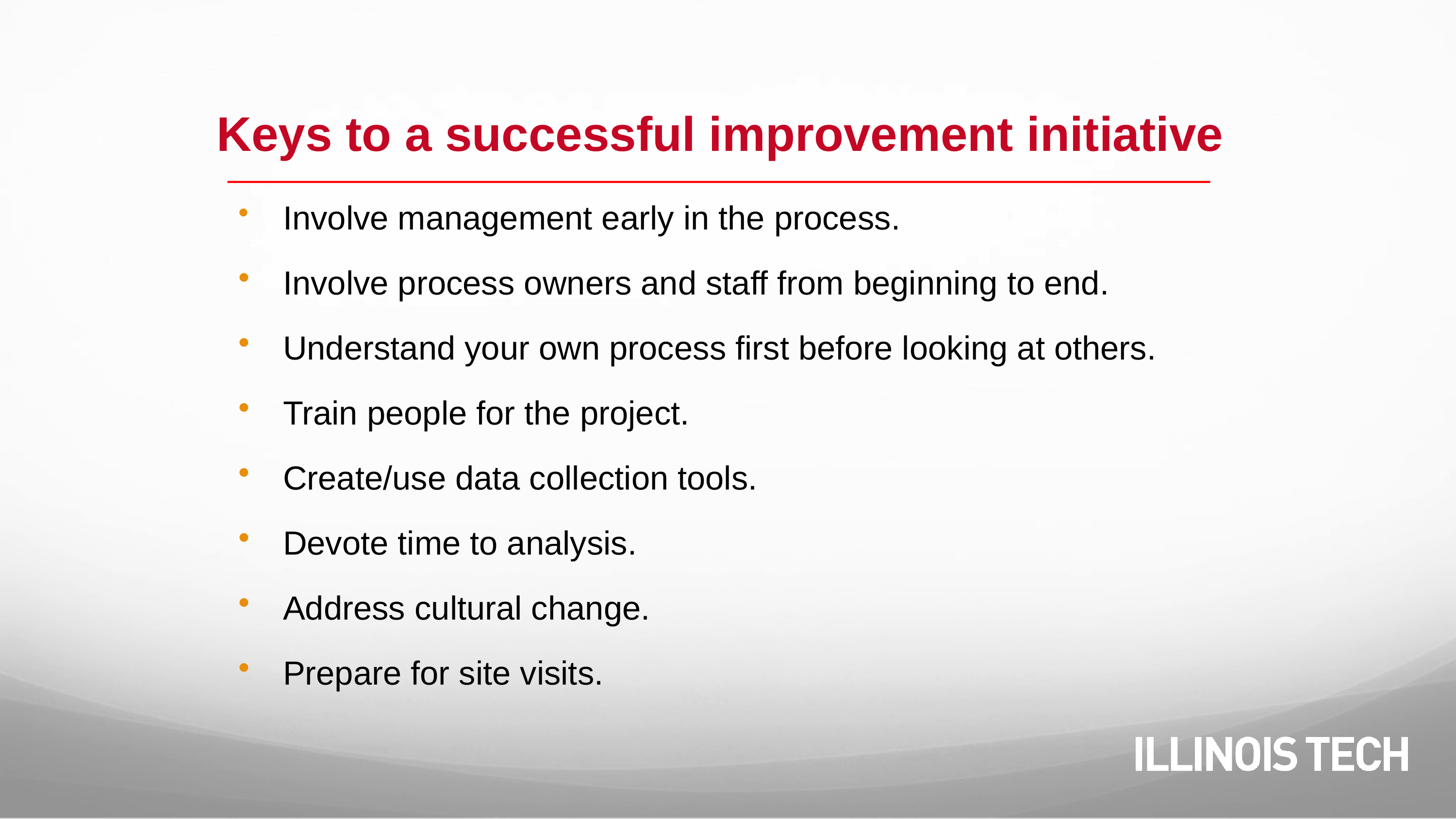

Keys to a successful improvement initiative

	Involve management early in the process.
	Involve process owners and staff from beginning to end.
	Understand your own process first before looking at others.
	Train people for the project.
	Create/use data collection tools.
	Devote time to analysis.
	Address cultural change.
	Prepare for site visits.